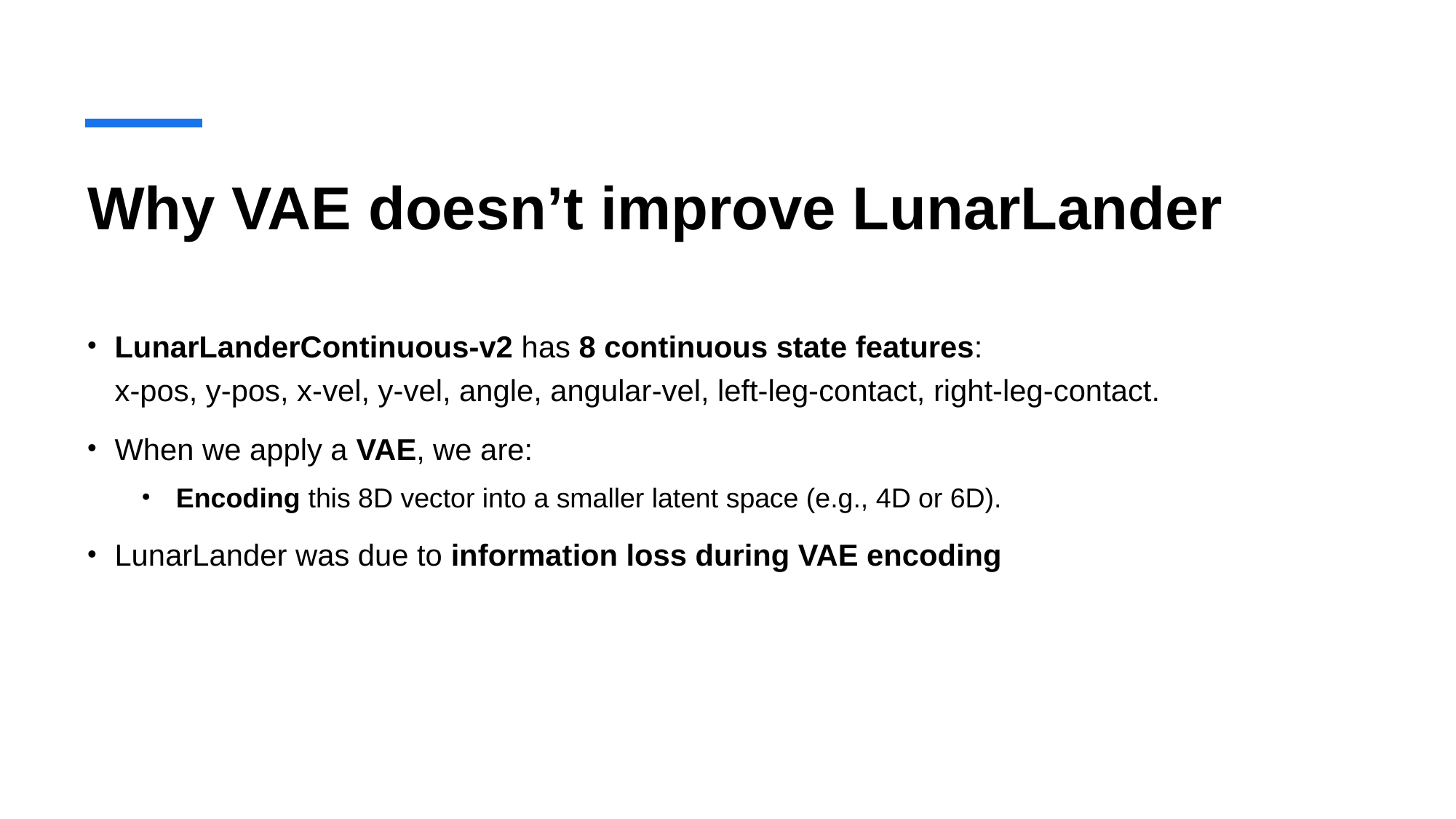

# Why VAE doesn’t improve LunarLander
LunarLanderContinuous-v2 has 8 continuous state features:
x-pos, y-pos, x-vel, y-vel, angle, angular-vel, left-leg-contact, right-leg-contact.
When we apply a VAE, we are:
Encoding this 8D vector into a smaller latent space (e.g., 4D or 6D).
LunarLander was due to information loss during VAE encoding